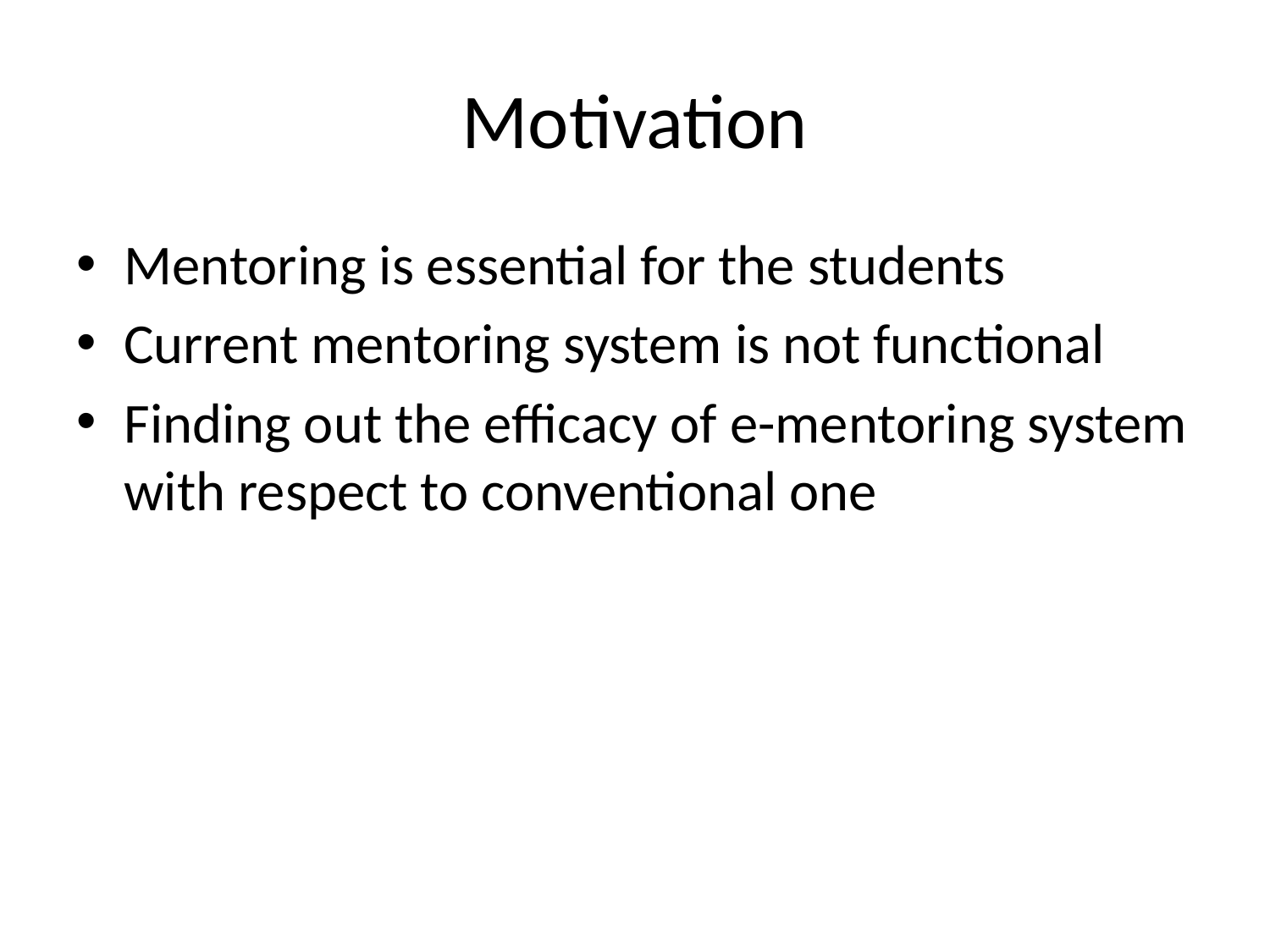

# Motivation
Mentoring is essential for the students
Current mentoring system is not functional
Finding out the efficacy of e-mentoring system with respect to conventional one